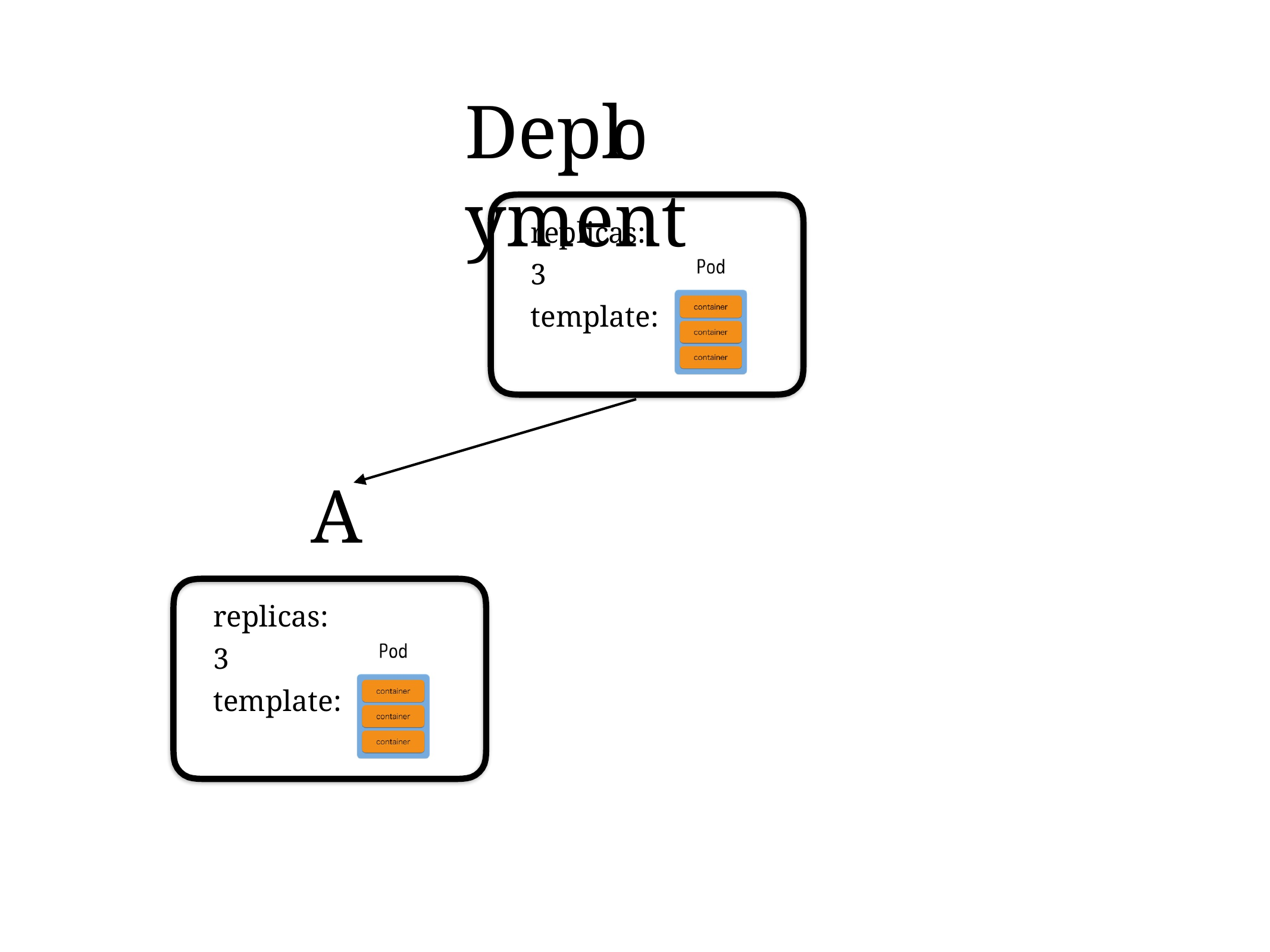

# Depl	yment

replicas:	3  template:

A
replicas:	3  template: